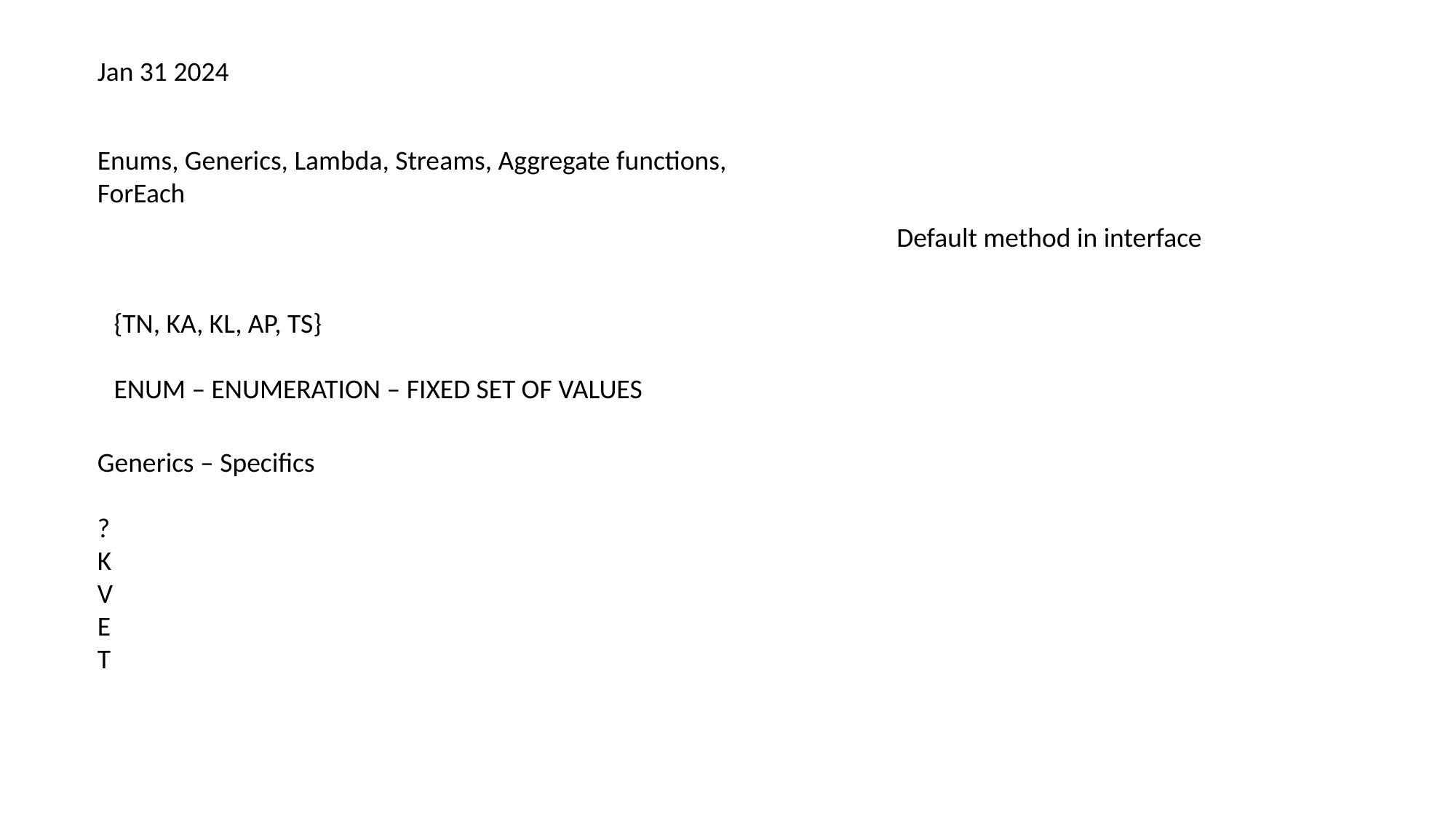

Jan 31 2024
Enums, Generics, Lambda, Streams, Aggregate functions, ForEach
Default method in interface
{TN, KA, KL, AP, TS}

ENUM – ENUMERATION – FIXED SET OF VALUES
Generics – Specifics

?
K
V
E
T